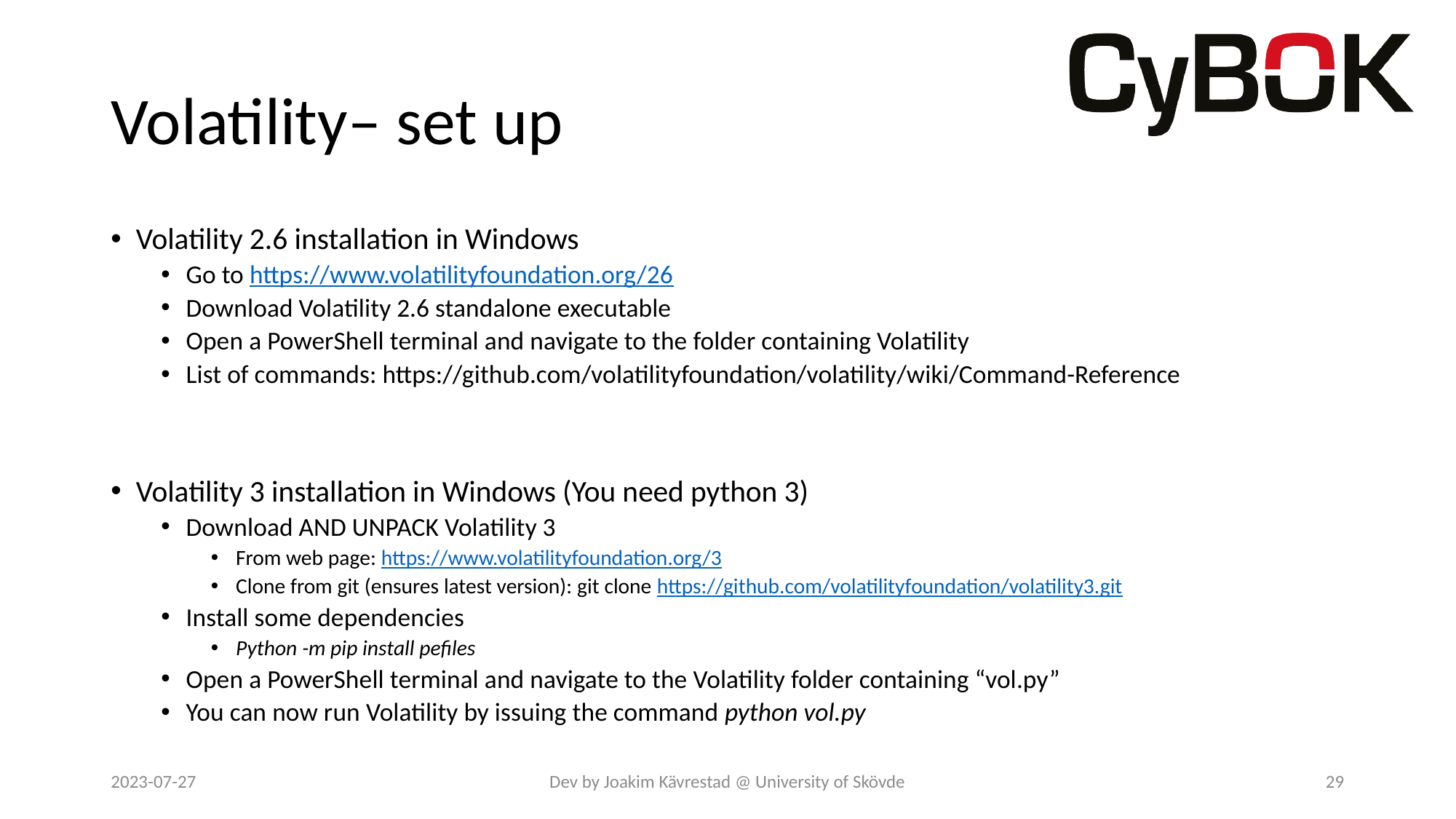

# Volatility– set up
Volatility 2.6 installation in Windows
Go to https://www.volatilityfoundation.org/26
Download Volatility 2.6 standalone executable
Open a PowerShell terminal and navigate to the folder containing Volatility
List of commands: https://github.com/volatilityfoundation/volatility/wiki/Command-Reference

Volatility 3 installation in Windows (You need python 3)
Download AND UNPACK Volatility 3
From web page: https://www.volatilityfoundation.org/3
Clone from git (ensures latest version): git clone https://github.com/volatilityfoundation/volatility3.git
Install some dependencies
Python -m pip install pefiles
Open a PowerShell terminal and navigate to the Volatility folder containing “vol.py”
You can now run Volatility by issuing the command python vol.py

2023-07-27
Dev by Joakim Kävrestad @ University of Skövde
29